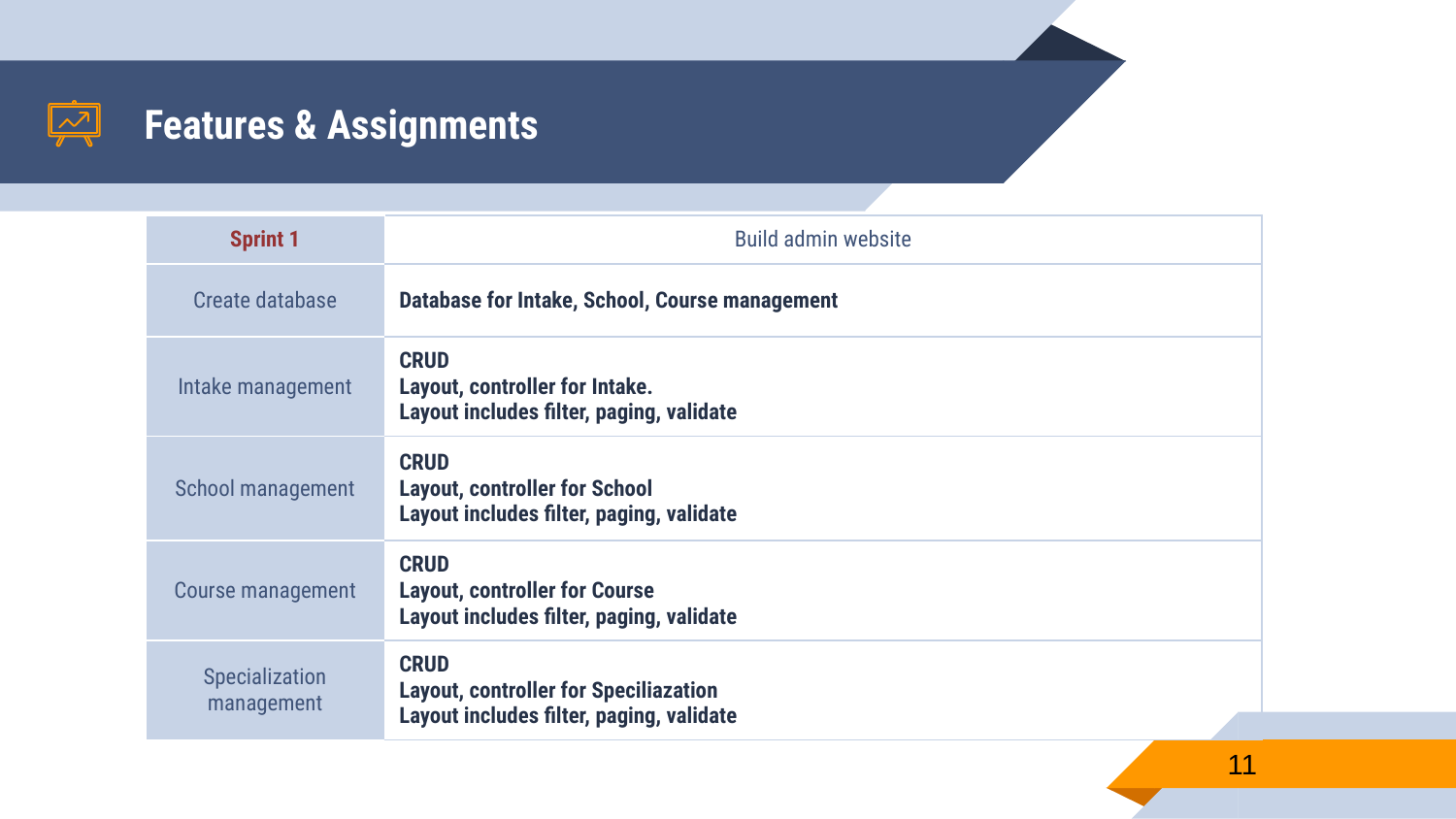

# Features & Assignments

| Sprint 1 | Build admin website |
| --- | --- |
| Create database | Database for Intake, School, Course management |
| Intake management | CRUD Layout, controller for Intake. Layout includes filter, paging, validate |
| School management | CRUD Layout, controller for School Layout includes filter, paging, validate |
| Course management | CRUD Layout, controller for Course Layout includes filter, paging, validate |
| Specialization management | CRUD Layout, controller for Speciliazation Layout includes filter, paging, validate |
11